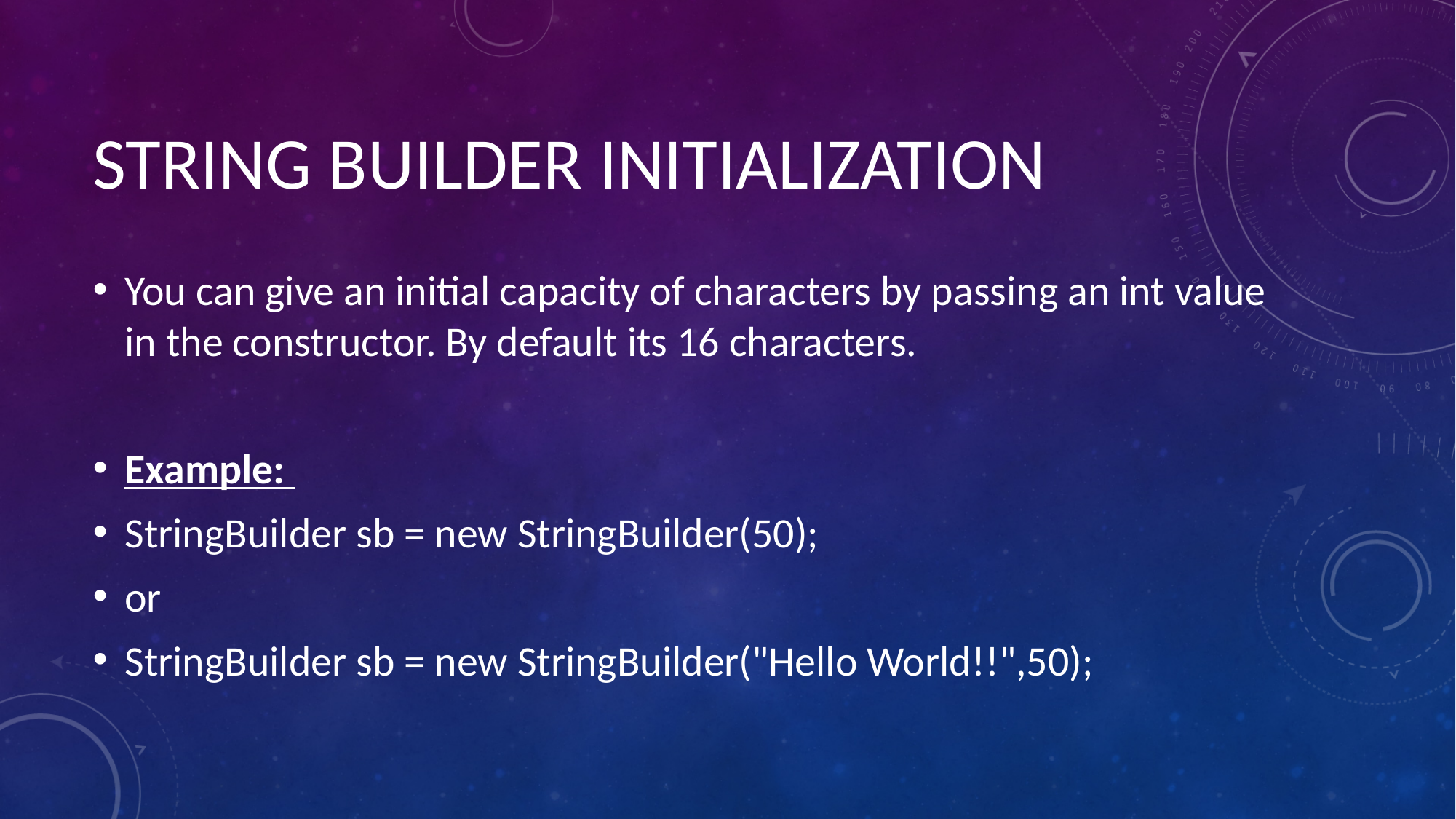

# String Builder Initialization
You can give an initial capacity of characters by passing an int value in the constructor. By default its 16 characters.

Example:
StringBuilder sb = new StringBuilder(50);
or
StringBuilder sb = new StringBuilder("Hello World!!",50);